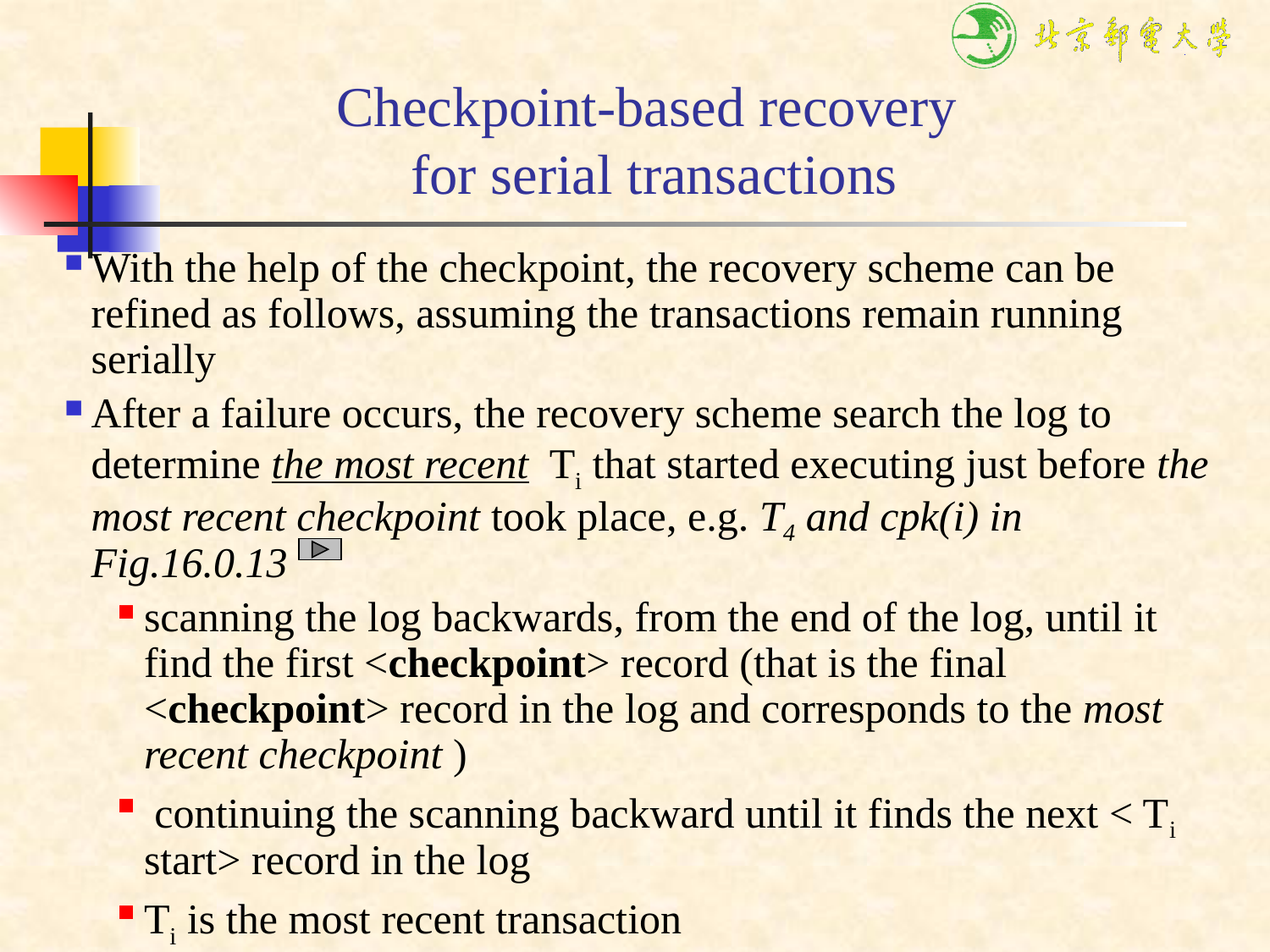

# Checkpoint-based recovery for serial transactions
With the help of the checkpoint, the recovery scheme can be refined as follows, assuming the transactions remain running serially
After a failure occurs, the recovery scheme search the log to determine the most recent  Ti that started executing just before the most recent checkpoint took place, e.g. T4 and cpk(i) in Fig.16.0.13
scanning the log backwards, from the end of the log, until it find the first <checkpoint> record (that is the final <checkpoint> record in the log and corresponds to the most recent checkpoint )
 continuing the scanning backward until it finds the next < Ti  start> record in the log
Ti is the most recent transaction

50